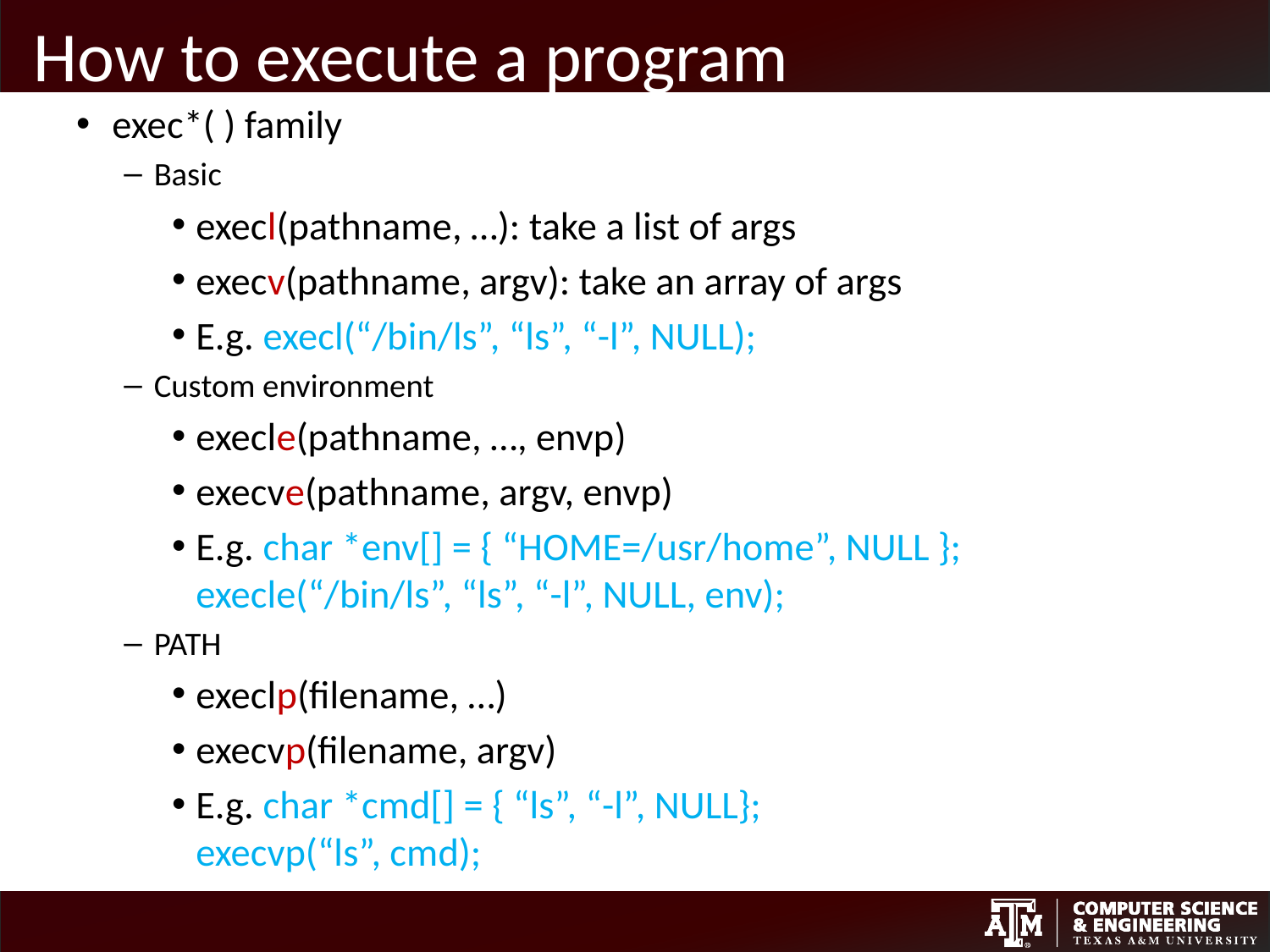

# How to execute a program
exec*( ) family
Basic
execl(pathname, …): take a list of args
execv(pathname, argv): take an array of args
E.g. execl(“/bin/ls”, “ls”, “-l”, NULL);
Custom environment
execle(pathname, …, envp)
execve(pathname, argv, envp)
E.g. char *env[] = { “HOME=/usr/home”, NULL };
execle(“/bin/ls”, “ls”, “-l”, NULL, env);
PATH
execlp(filename, …)
execvp(filename, argv)
E.g. char *cmd[] = { “ls”, “-l”, NULL};
execvp(“ls”, cmd);